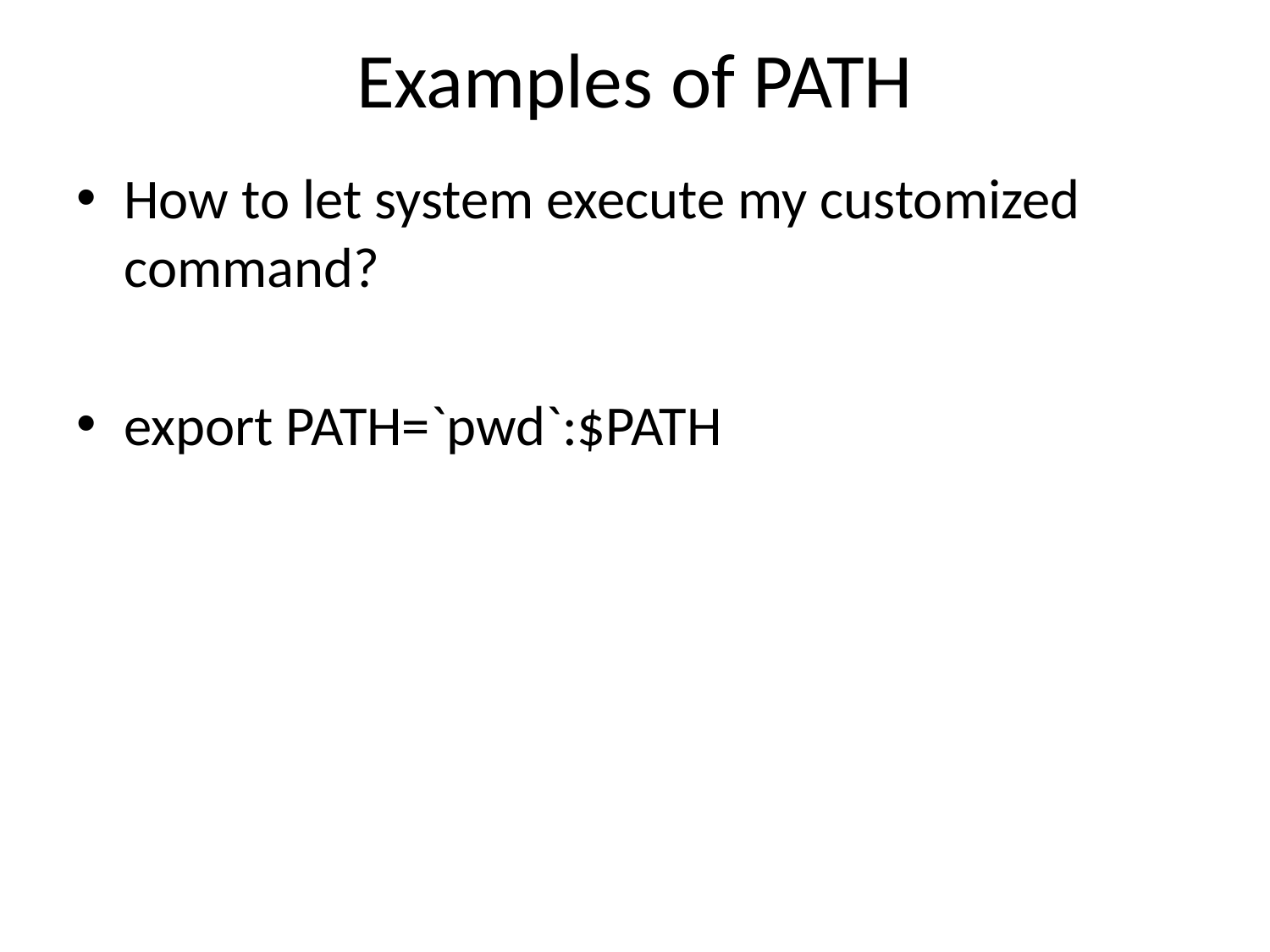

# Examples of PATH
How to let system execute my customized command?

export PATH=`pwd`:$PATH